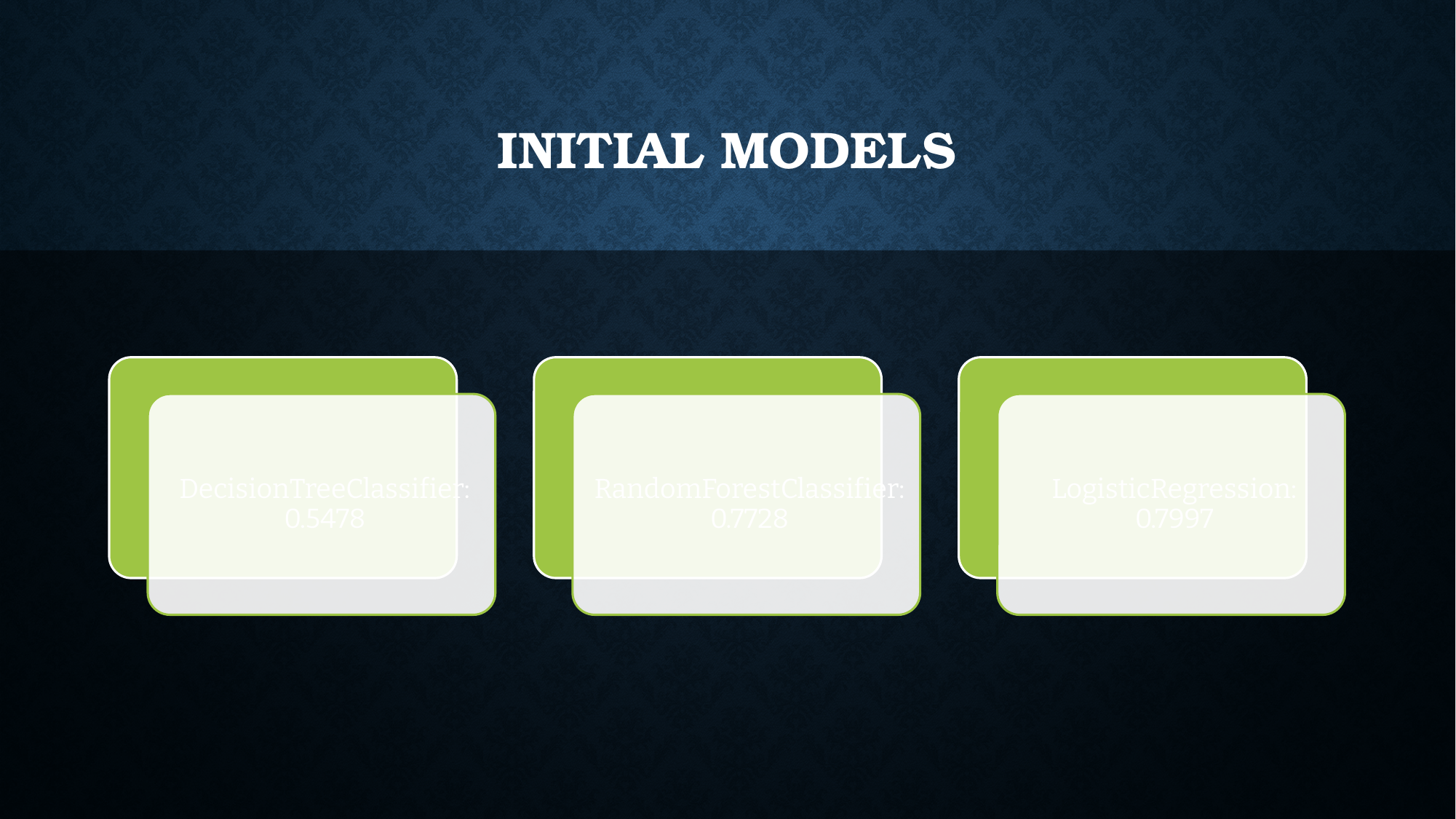

# Initial Models

DecisionTreeClassifier: 0.5478
RandomForestClassifier: 0.7728
LogisticRegression: 0.7997